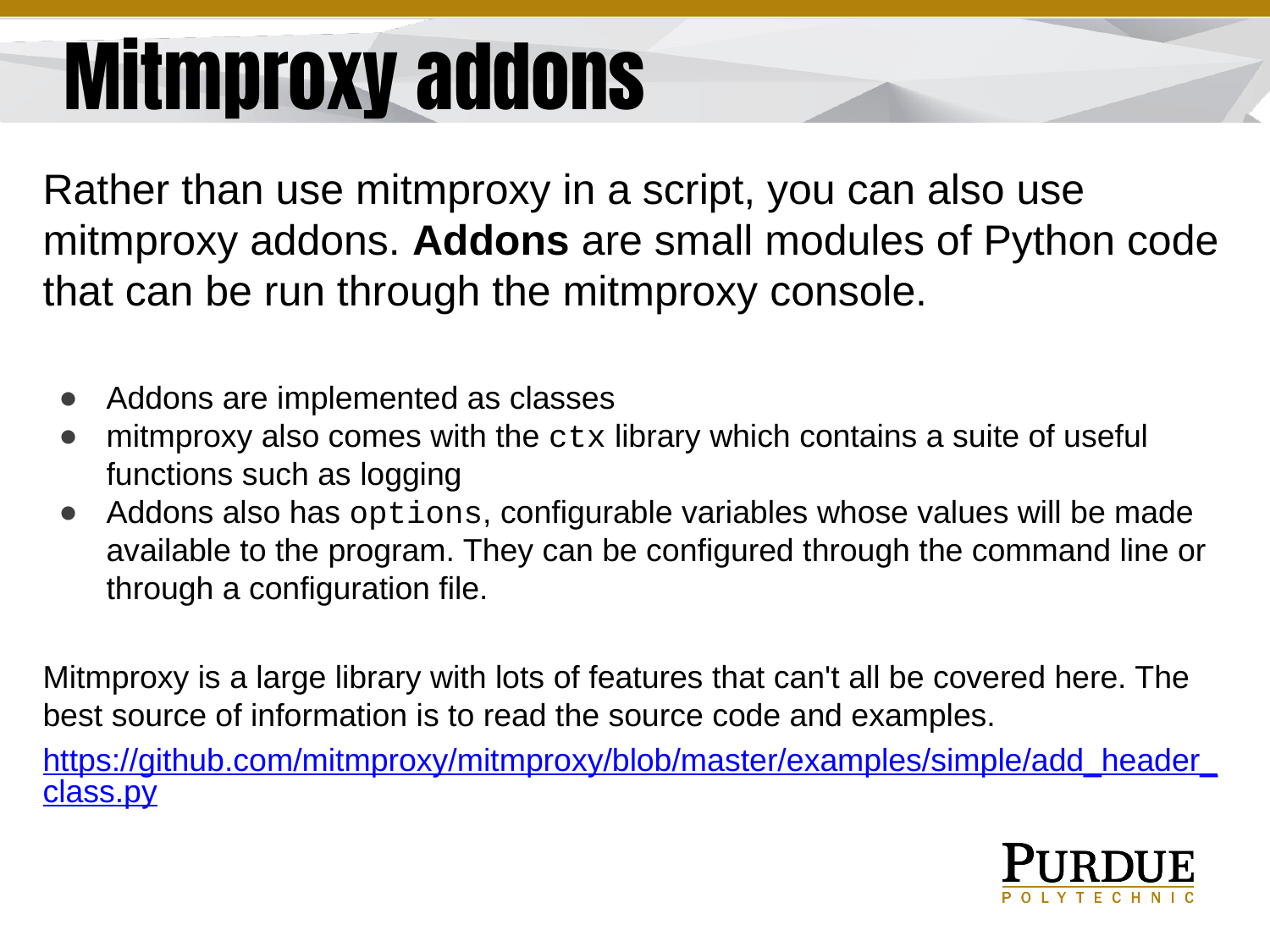

Mitmproxy addons
Rather than use mitmproxy in a script, you can also use mitmproxy addons. Addons are small modules of Python code that can be run through the mitmproxy console.

Addons are implemented as classes
mitmproxy also comes with the ctx library which contains a suite of useful functions such as logging
Addons also has options, configurable variables whose values will be made available to the program. They can be configured through the command line or through a configuration file.

Mitmproxy is a large library with lots of features that can't all be covered here. The best source of information is to read the source code and examples.
https://github.com/mitmproxy/mitmproxy/blob/master/examples/simple/add_header_class.py